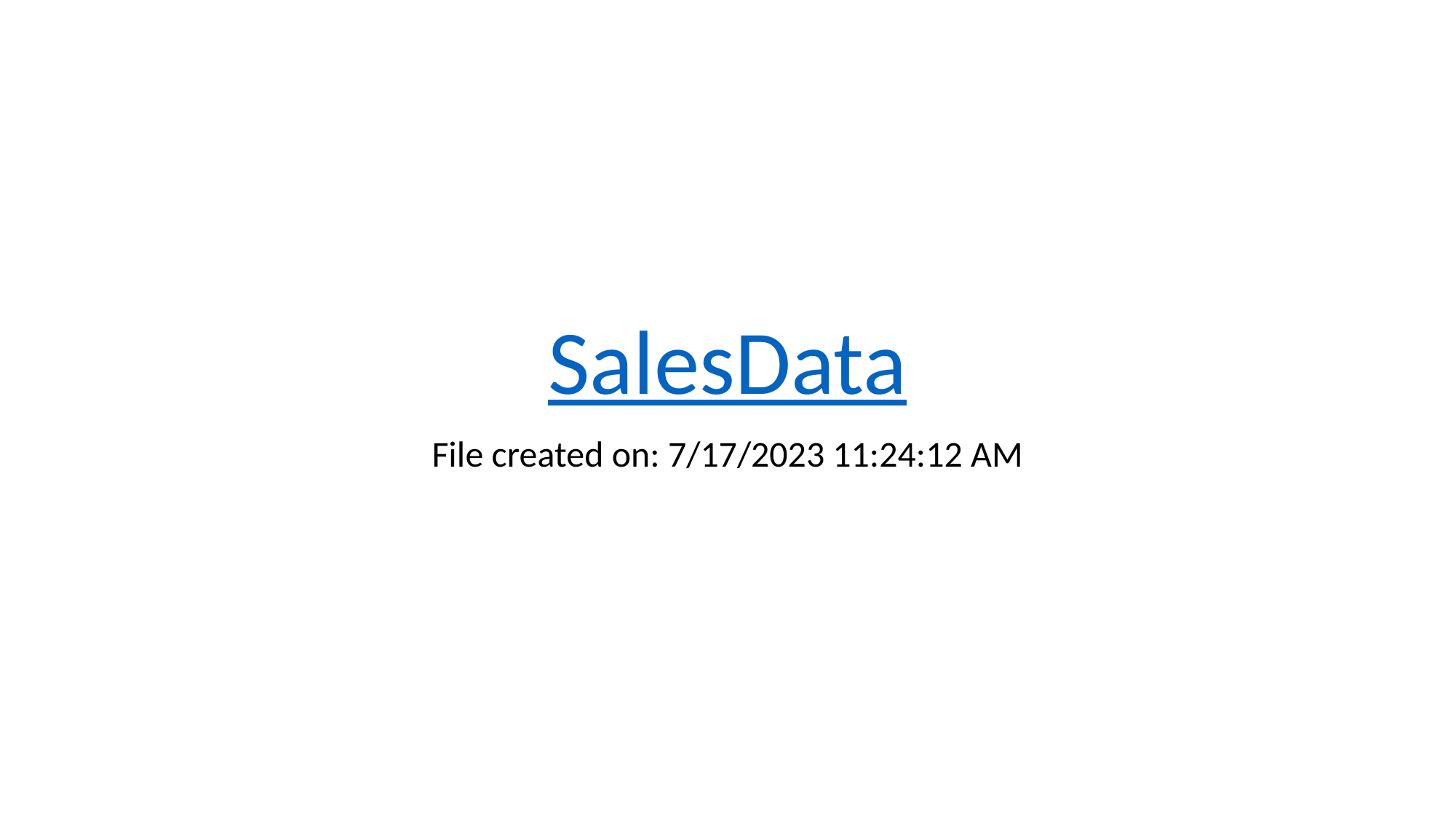

# SalesData
File created on: 7/17/2023 11:24:12 AM